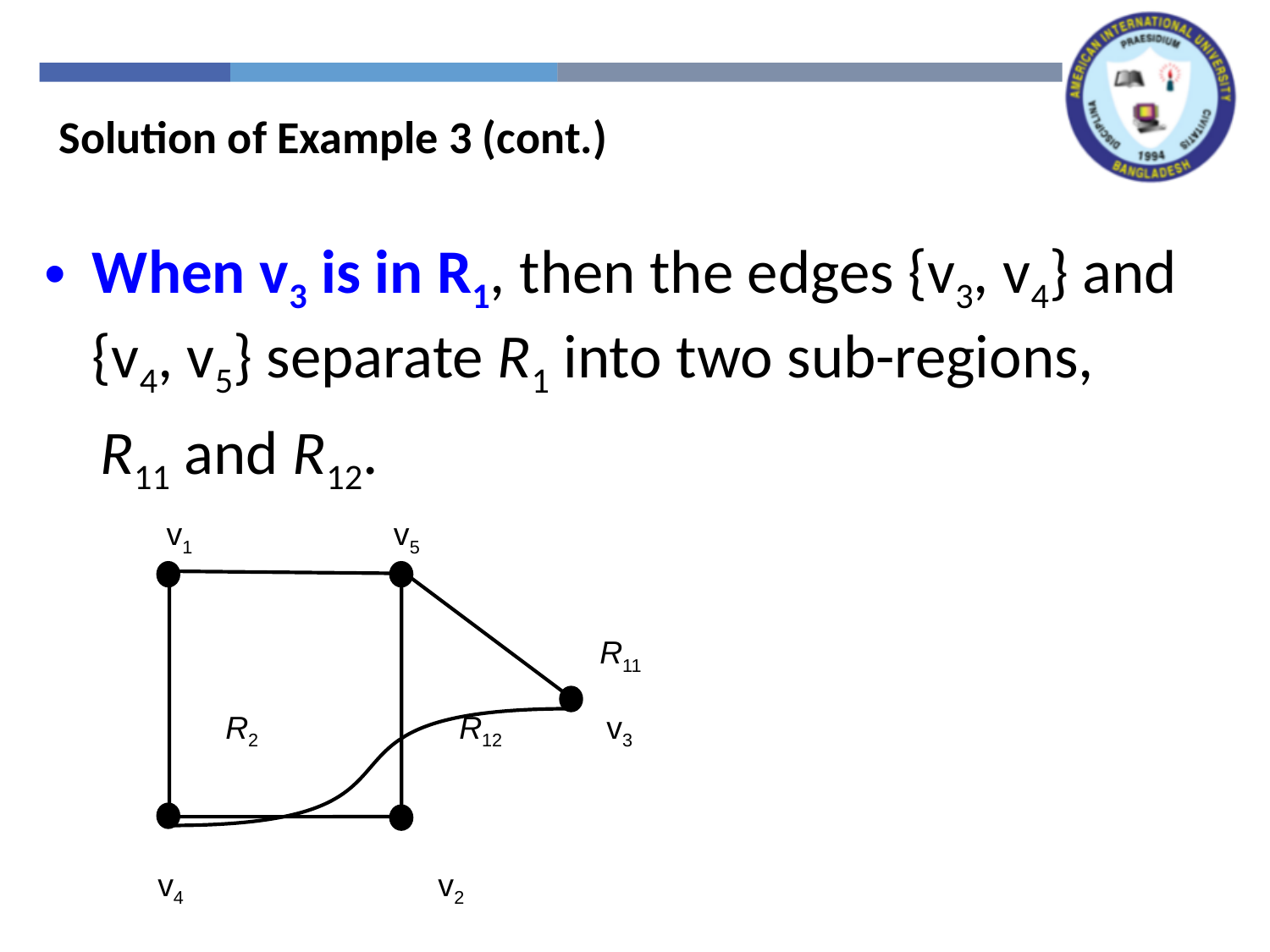

Solution of Example 3 (cont.)

When v3 is in R1, then the edges {v3, v4} and {v4, v5} separate R1 into two sub-regions,
    R11 and R12.
         v1		      v5

				 R11
	 R2 	          R12 	 v3

        v4		           v2